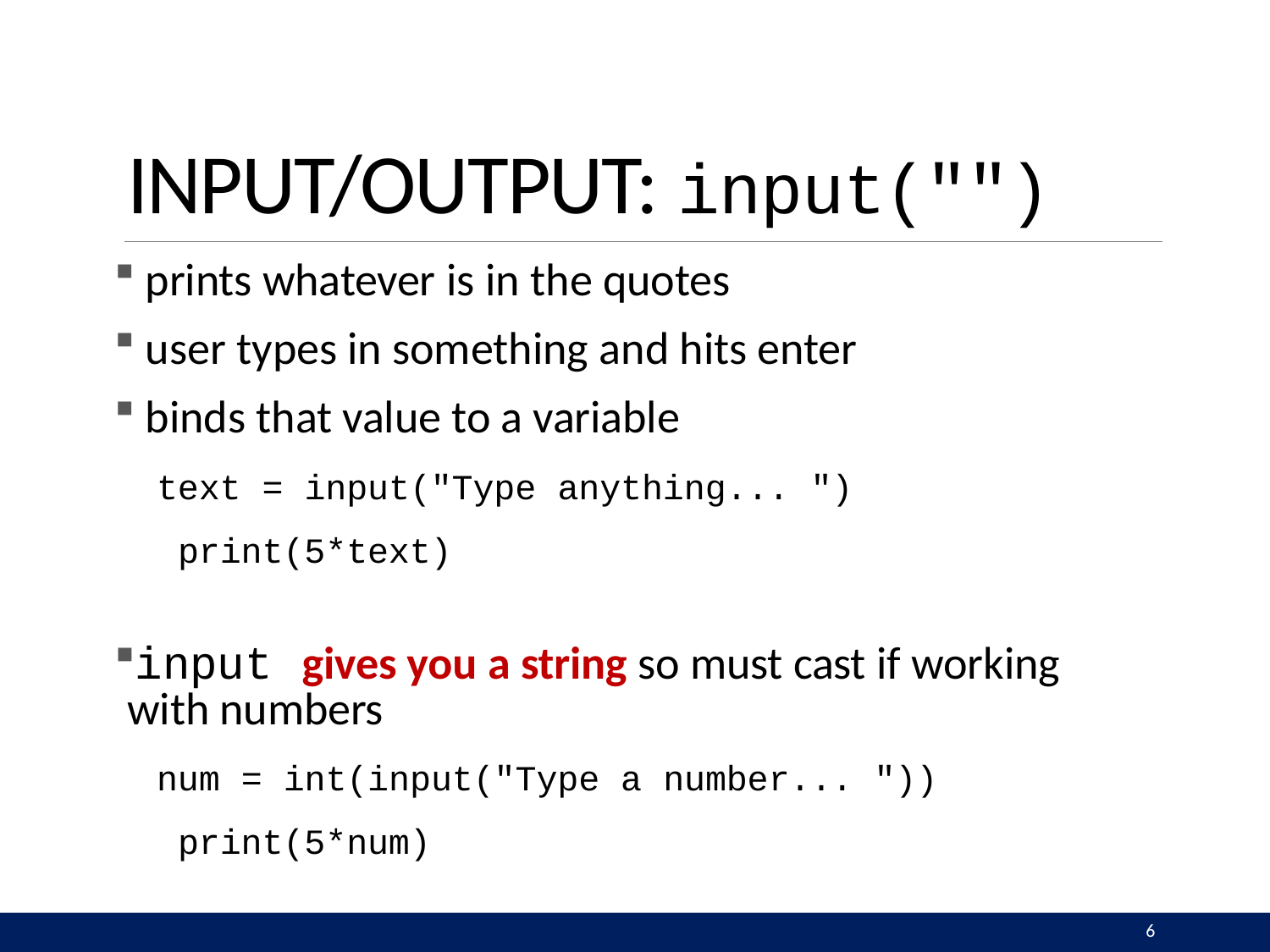

# INPUT/OUTPUT: input("")
prints whatever is in the quotes
user types in something and hits enter
binds that value to a variable
text = input("Type anything... ")  print(5*text)

input gives you a string so must cast if working  with numbers
num = int(input("Type a number... "))  print(5*num)

6